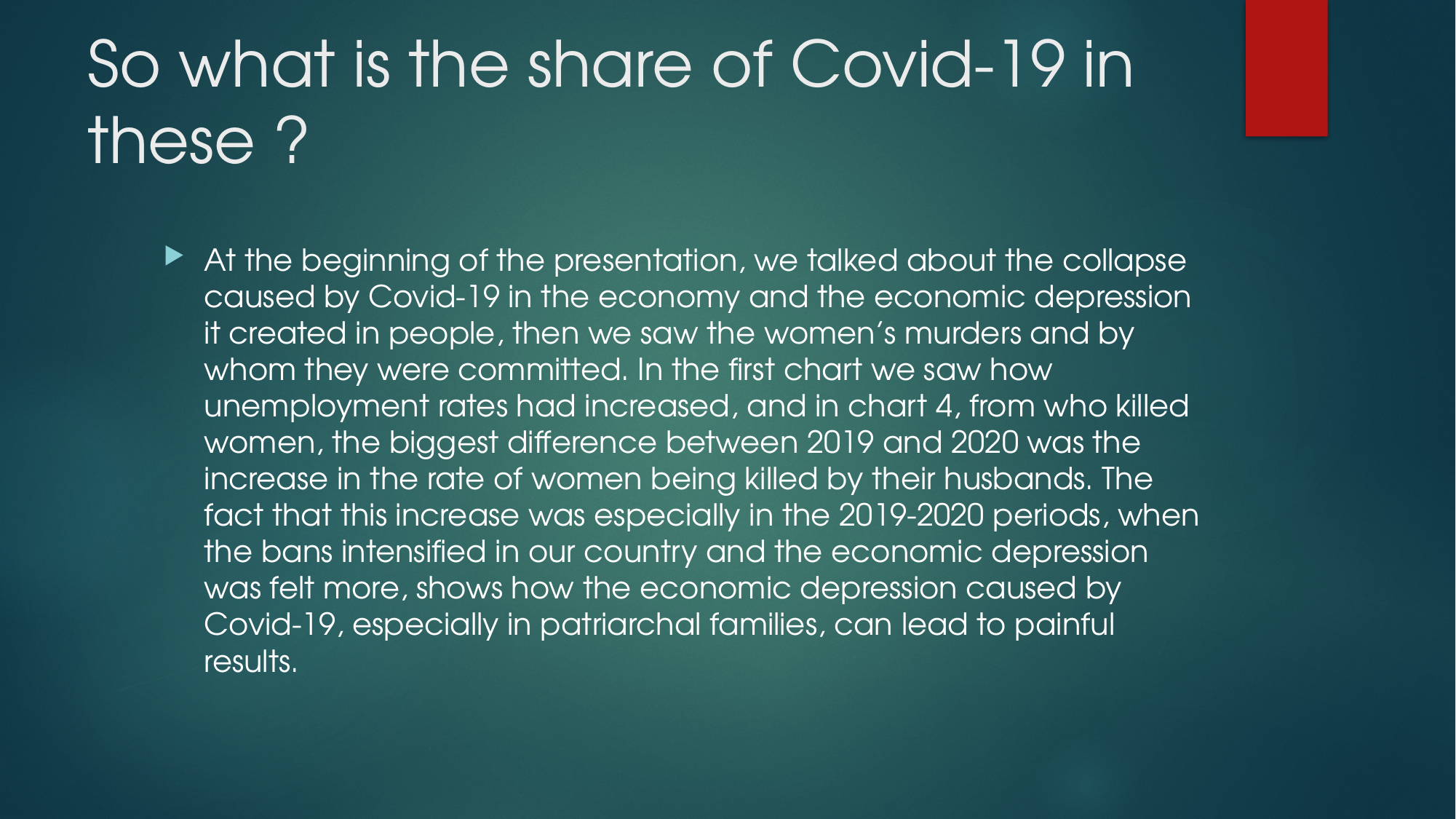

# So what is the share of Covid-19 in these ?
At the beginning of the presentation, we talked about the collapse caused by Covid-19 in the economy and the economic depression it created in people, then we saw the women’s murders and by whom they were committed. In the first chart we saw how unemployment rates had increased, and in chart 4, from who killed women, the biggest difference between 2019 and 2020 was the increase in the rate of women being killed by their husbands. The fact that this increase was especially in the 2019-2020 periods, when the bans intensified in our country and the economic depression was felt more, shows how the economic depression caused by Covid-19, especially in patriarchal families, can lead to painful results.